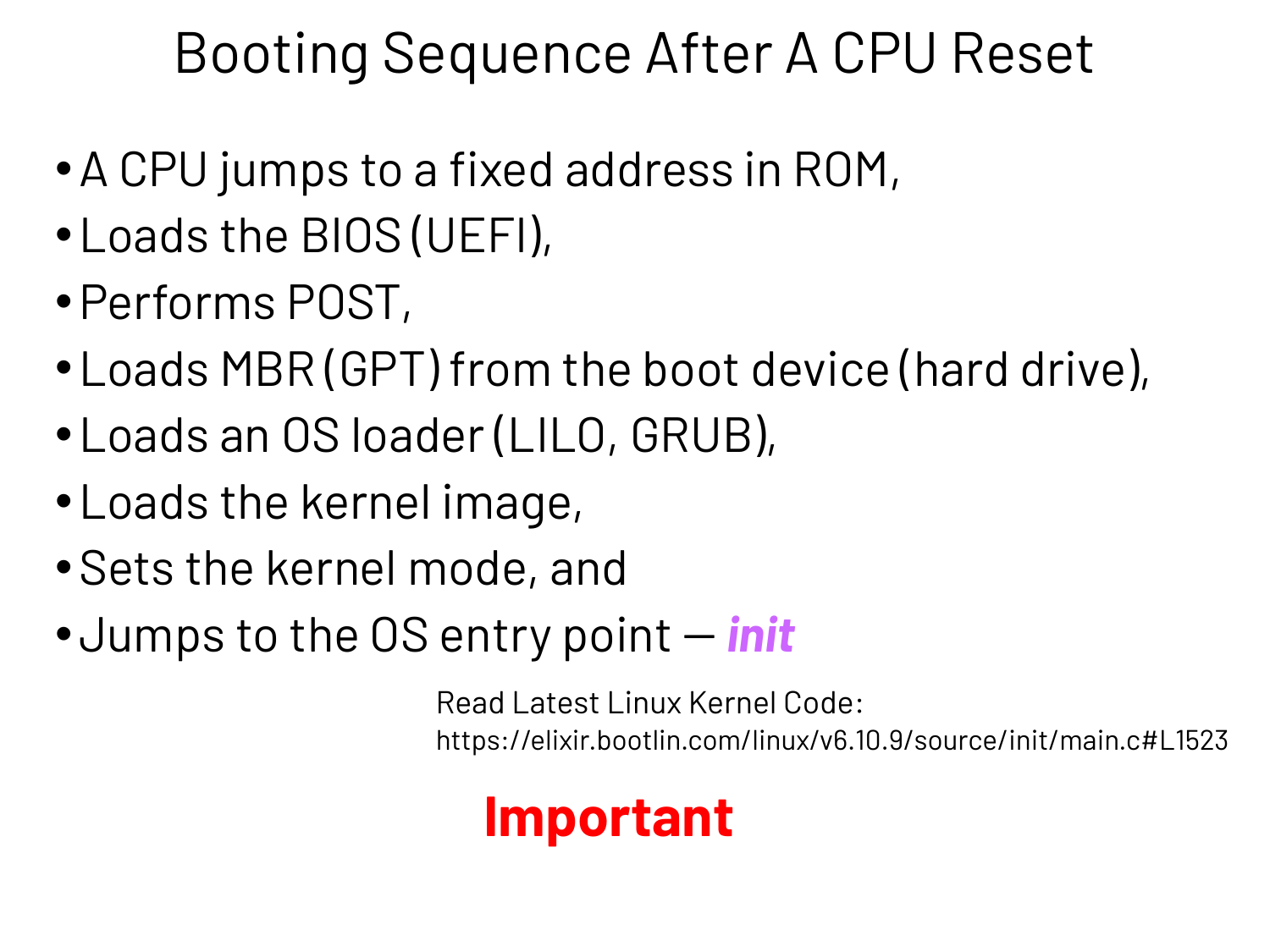

# Booting Sequence After A CPU Reset
A CPU jumps to a fixed address in ROM,
Loads the BIOS (UEFI),
Performs POST,
Loads MBR (GPT) from the boot device (hard drive),
Loads an OS loader (LILO, GRUB),
Loads the kernel image,
Sets the kernel mode, and
Jumps to the OS entry point -- init

Read Latest Linux Kernel Code:
https://elixir.bootlin.com/linux/v6.10.9/source/init/main.c#L1523
Important